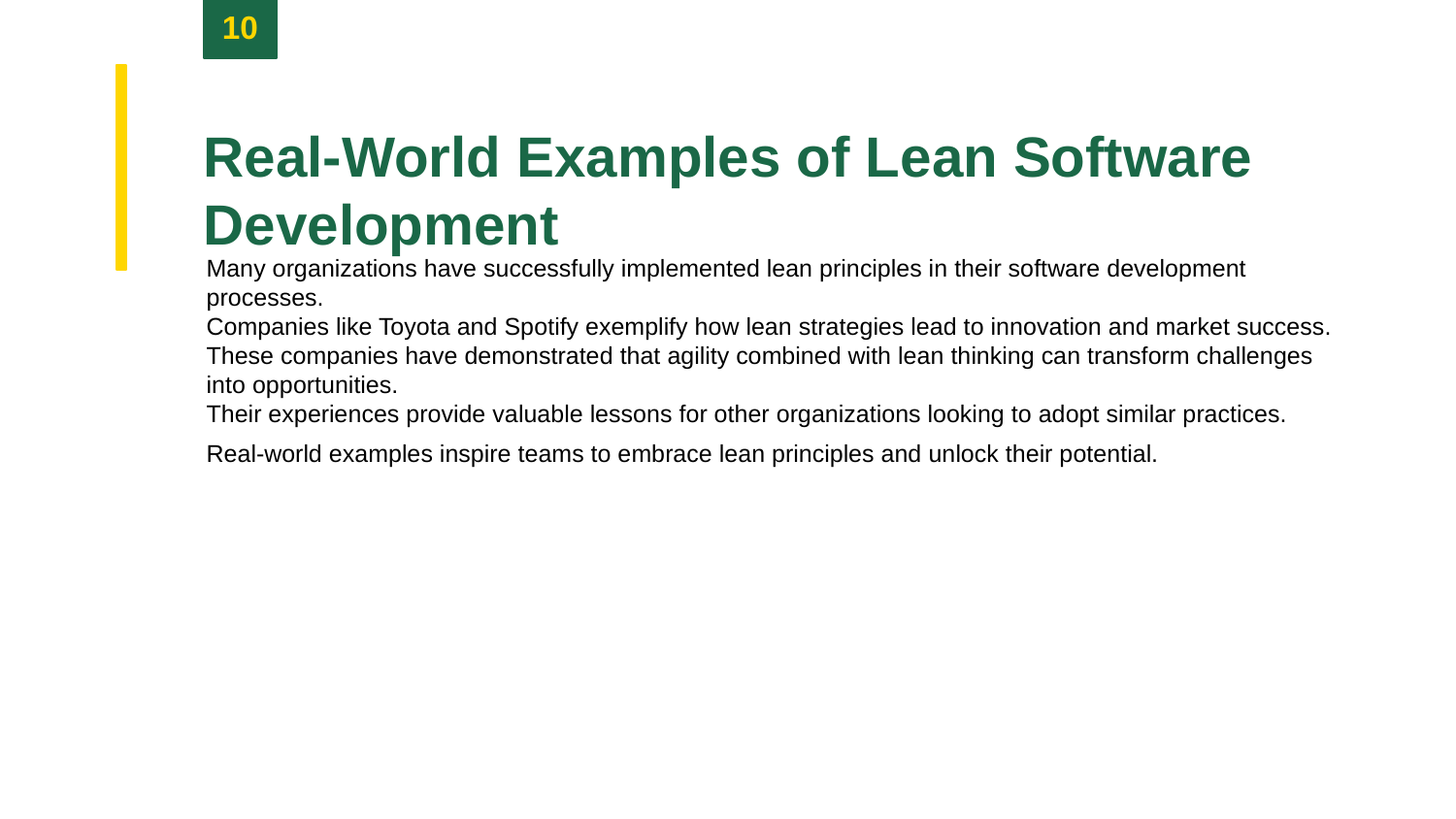

10

Real-World Examples of Lean Software Development
Many organizations have successfully implemented lean principles in their software development processes.
Companies like Toyota and Spotify exemplify how lean strategies lead to innovation and market success.
These companies have demonstrated that agility combined with lean thinking can transform challenges into opportunities.
Their experiences provide valuable lessons for other organizations looking to adopt similar practices.
Real-world examples inspire teams to embrace lean principles and unlock their potential.